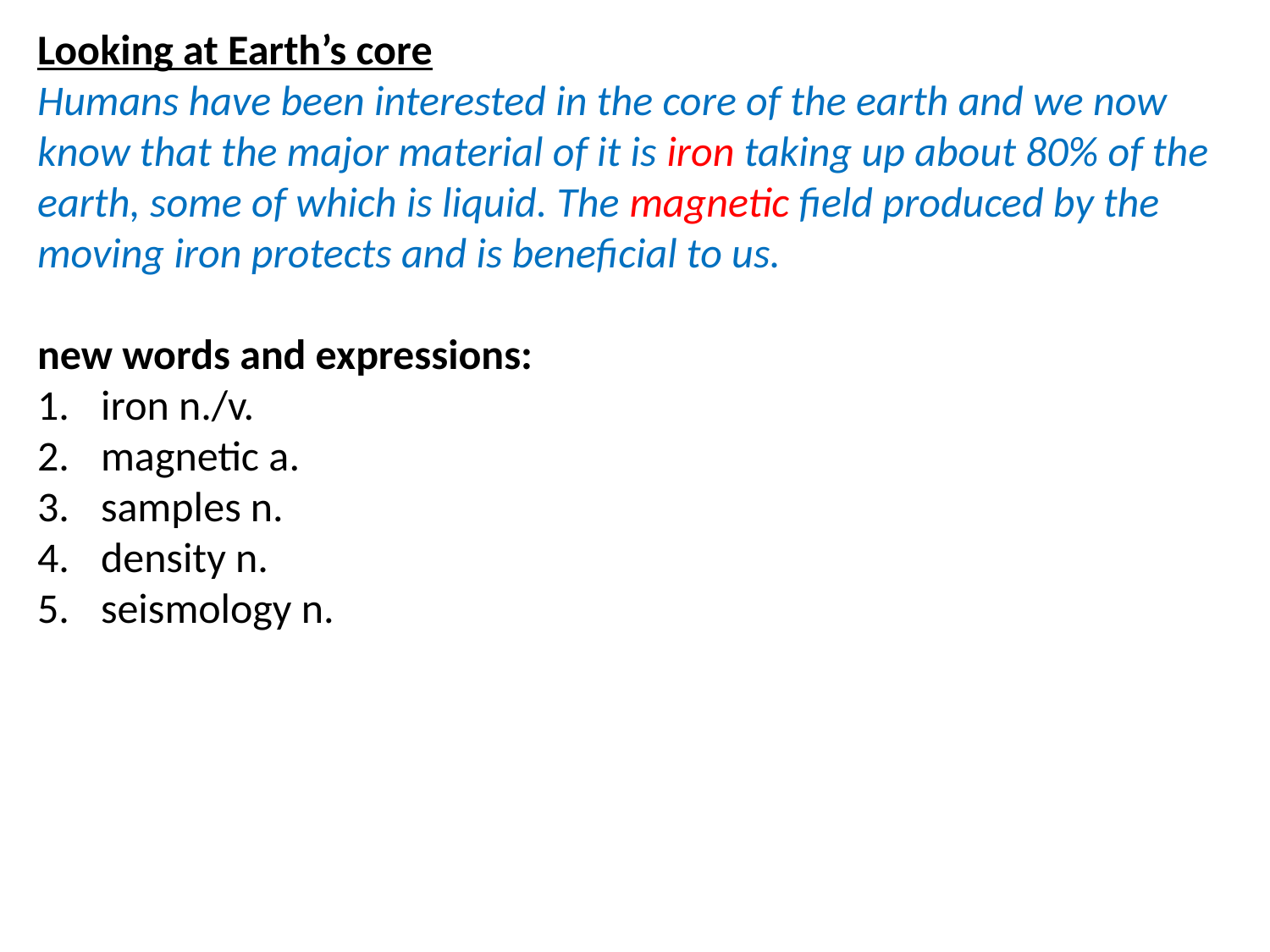

Looking at Earth’s core
Humans have been interested in the core of the earth and we now know that the major material of it is iron taking up about 80% of the earth, some of which is liquid. The magnetic field produced by the moving iron protects and is beneficial to us.

new words and expressions:
iron n./v.
magnetic a.
samples n.
density n.
seismology n.